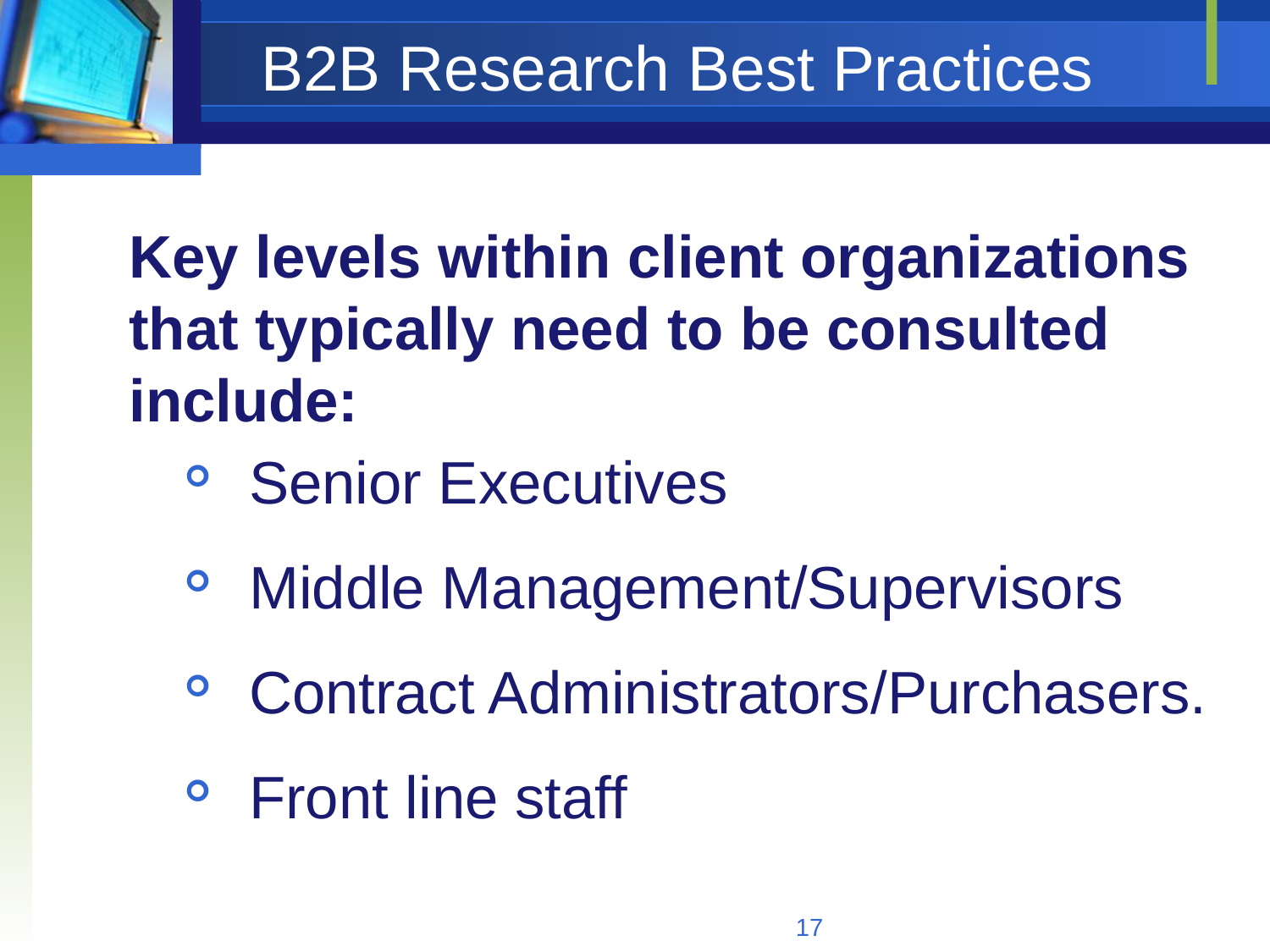

# B2B Research Best Practices
Key levels within client organizations that typically need to be consulted include:
Senior Executives
Middle Management/Supervisors
Contract Administrators/Purchasers.
Front line staff
17